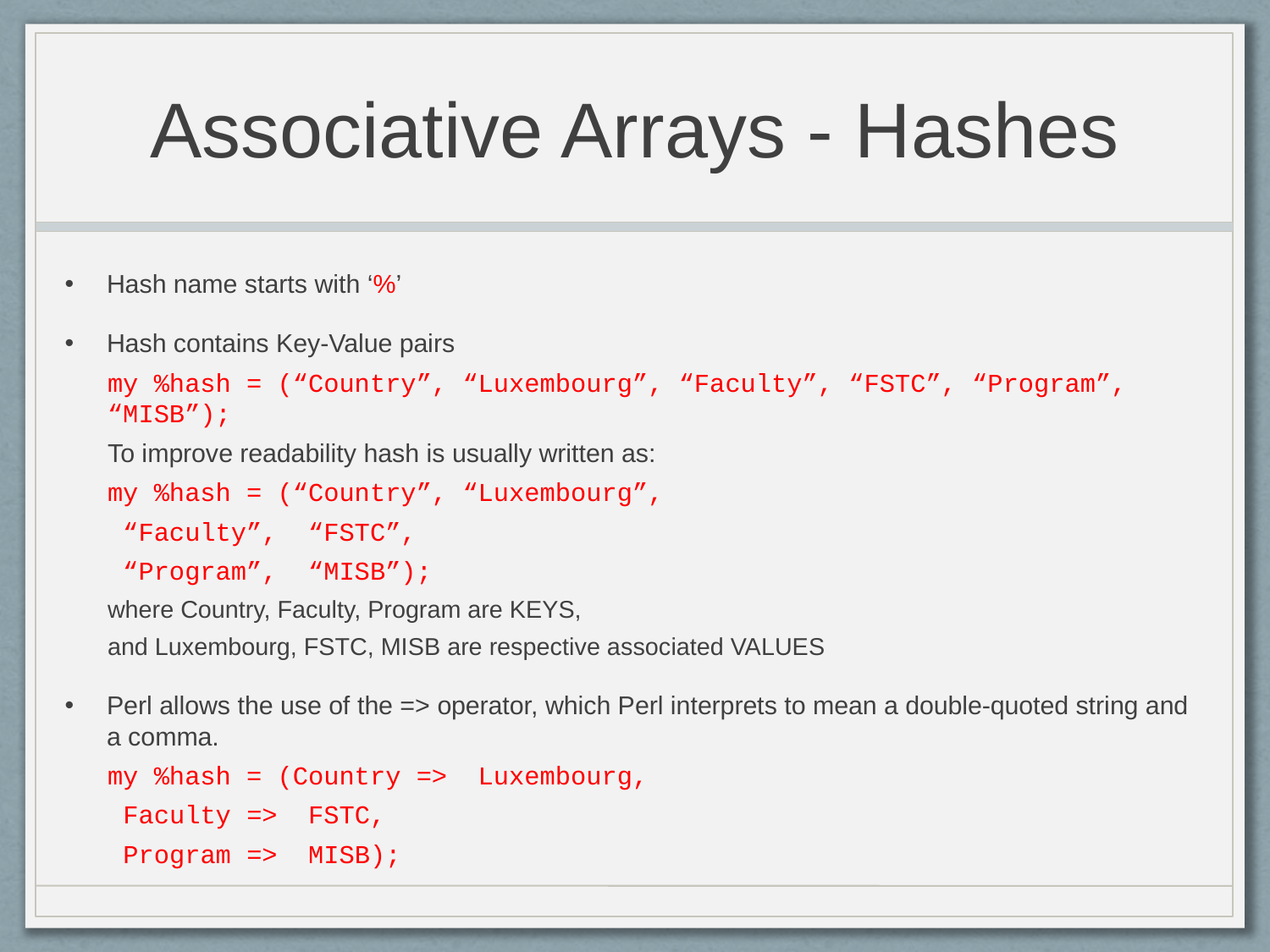

# Associative Arrays - Hashes
Hash name starts with ‘%’
Hash contains Key-Value pairs
my %hash = (“Country”, “Luxembourg”, “Faculty”, “FSTC”, “Program”, “MISB”);
To improve readability hash is usually written as:
my %hash = (“Country”, “Luxembourg”,
		 “Faculty”,  “FSTC”,
		 “Program”,  “MISB”);
where Country, Faculty, Program are KEYS,
and Luxembourg, FSTC, MISB are respective associated VALUES
Perl allows the use of the => operator, which Perl interprets to mean a double-quoted string and a comma.
my %hash = (Country =>  Luxembourg,
		 Faculty =>  FSTC,
		 Program =>  MISB);